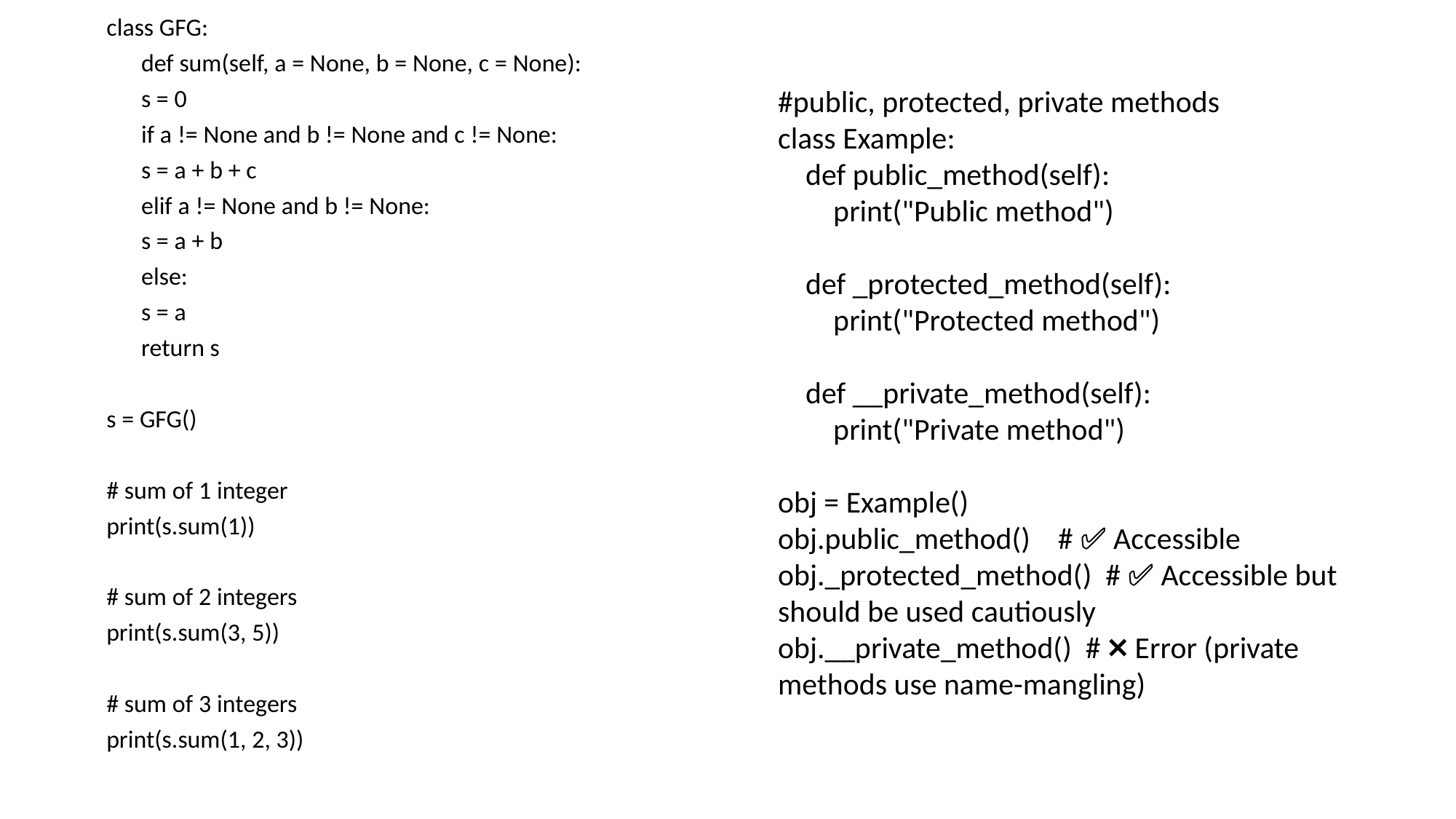

class GFG:
	def sum(self, a = None, b = None, c = None):
		s = 0
		if a != None and b != None and c != None:
			s = a + b + c
		elif a != None and b != None:
			s = a + b
		else:
			s = a
		return s

s = GFG()

# sum of 1 integer
print(s.sum(1))

# sum of 2 integers
print(s.sum(3, 5))

# sum of 3 integers
print(s.sum(1, 2, 3))

#public, protected, private methods
class Example:
    def public_method(self):
        print("Public method")

    def _protected_method(self):
        print("Protected method")

    def __private_method(self):
        print("Private method")

obj = Example()
obj.public_method()    # ✅ Accessible
obj._protected_method()  # ✅ Accessible but should be used cautiously
obj.__private_method()  # ❌ Error (private methods use name-mangling)